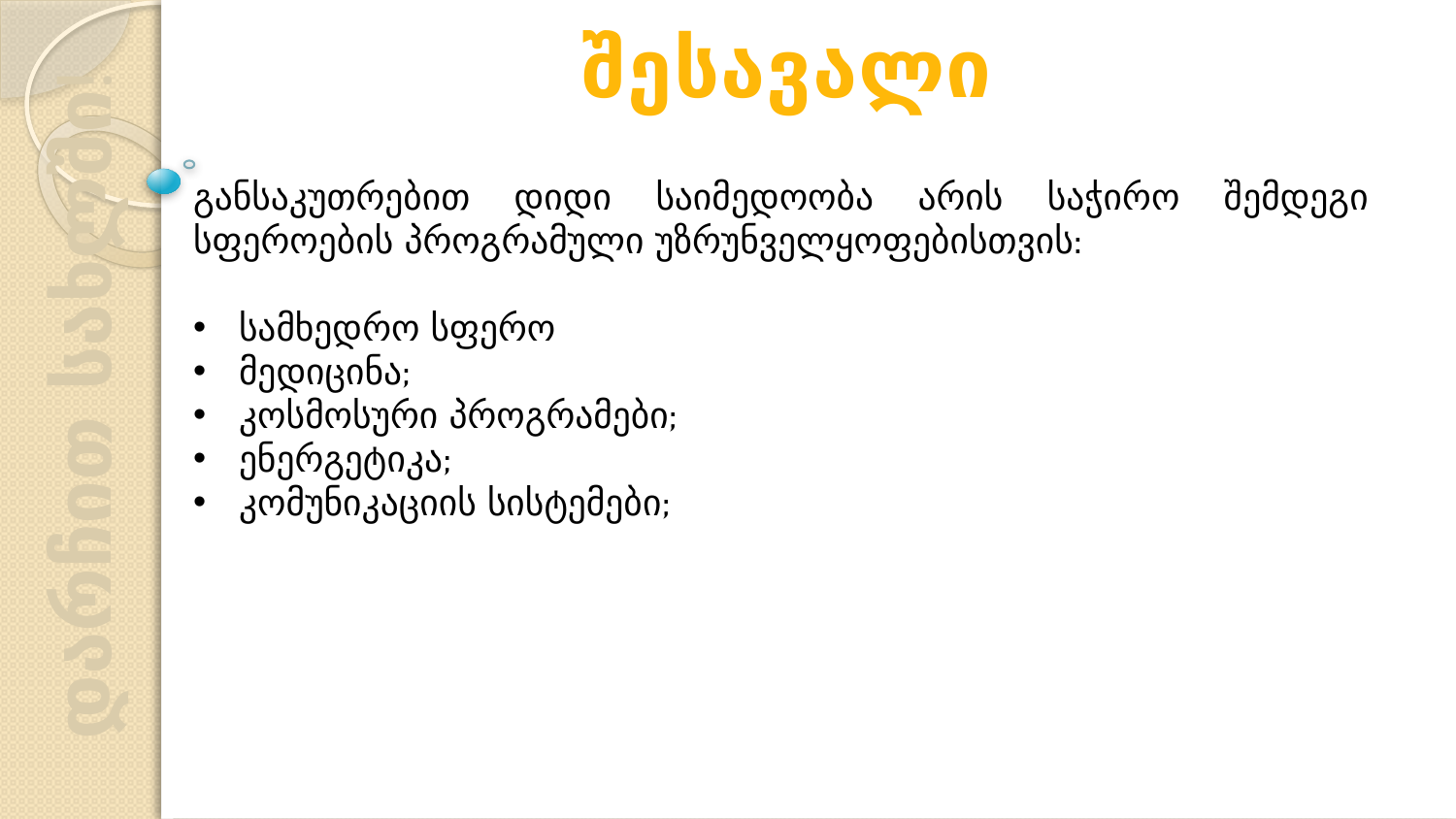

შესავალი
განსაკუთრებით დიდი საიმედოობა არის საჭირო შემდეგი სფეროების პროგრამული უზრუნველყოფებისთვის:

სამხედრო სფერო
მედიცინა;
კოსმოსური პროგრამები;
ენერგეტიკა;
კომუნიკაციის სისტემები;
დარჩით სახლში!